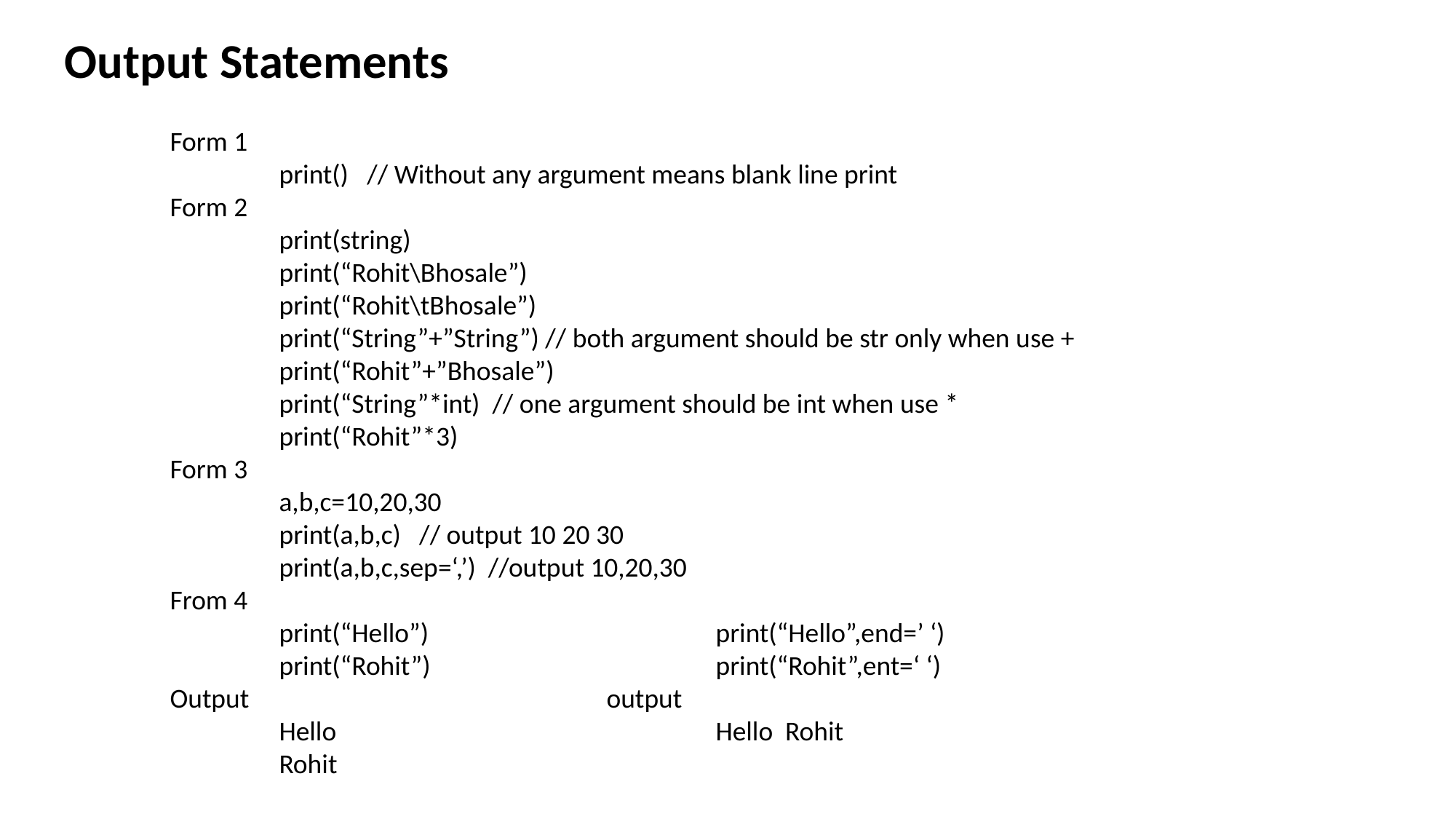

Output Statements
Form 1
	print()   // Without any argument means blank line print
Form 2
	print(string)
	print(“Rohit\Bhosale”)
	print(“Rohit\tBhosale”)
	print(“String”+”String”) // both argument should be str only when use +
	print(“Rohit”+”Bhosale”)
	print(“String”*int)  // one argument should be int when use *
	print(“Rohit”*3)
Form 3
	a,b,c=10,20,30
	print(a,b,c)   // output 10 20 30
	print(a,b,c,sep=‘,’)  //output 10,20,30
From 4
	print(“Hello”)			print(“Hello”,end=’ ‘)
	print(“Rohit”)			print(“Rohit”,ent=‘ ‘)
Output				output
	Hello				Hello  Rohit
	Rohit